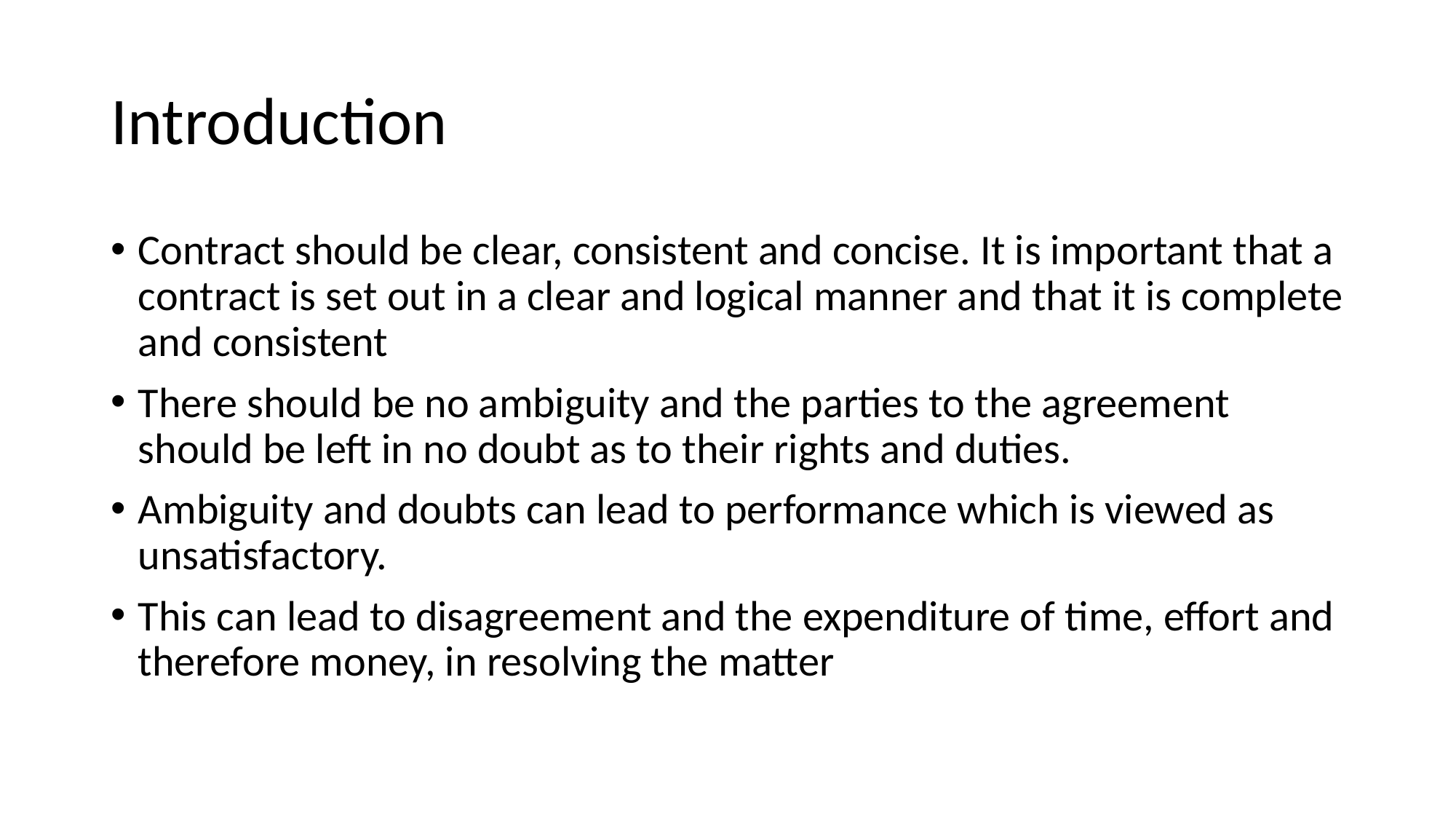

# Introduction
Contract should be clear, consistent and concise. It is important that a contract is set out in a clear and logical manner and that it is complete and consistent
There should be no ambiguity and the parties to the agreement should be left in no doubt as to their rights and duties.
Ambiguity and doubts can lead to performance which is viewed as unsatisfactory.
This can lead to disagreement and the expenditure of time, effort and therefore money, in resolving the matter